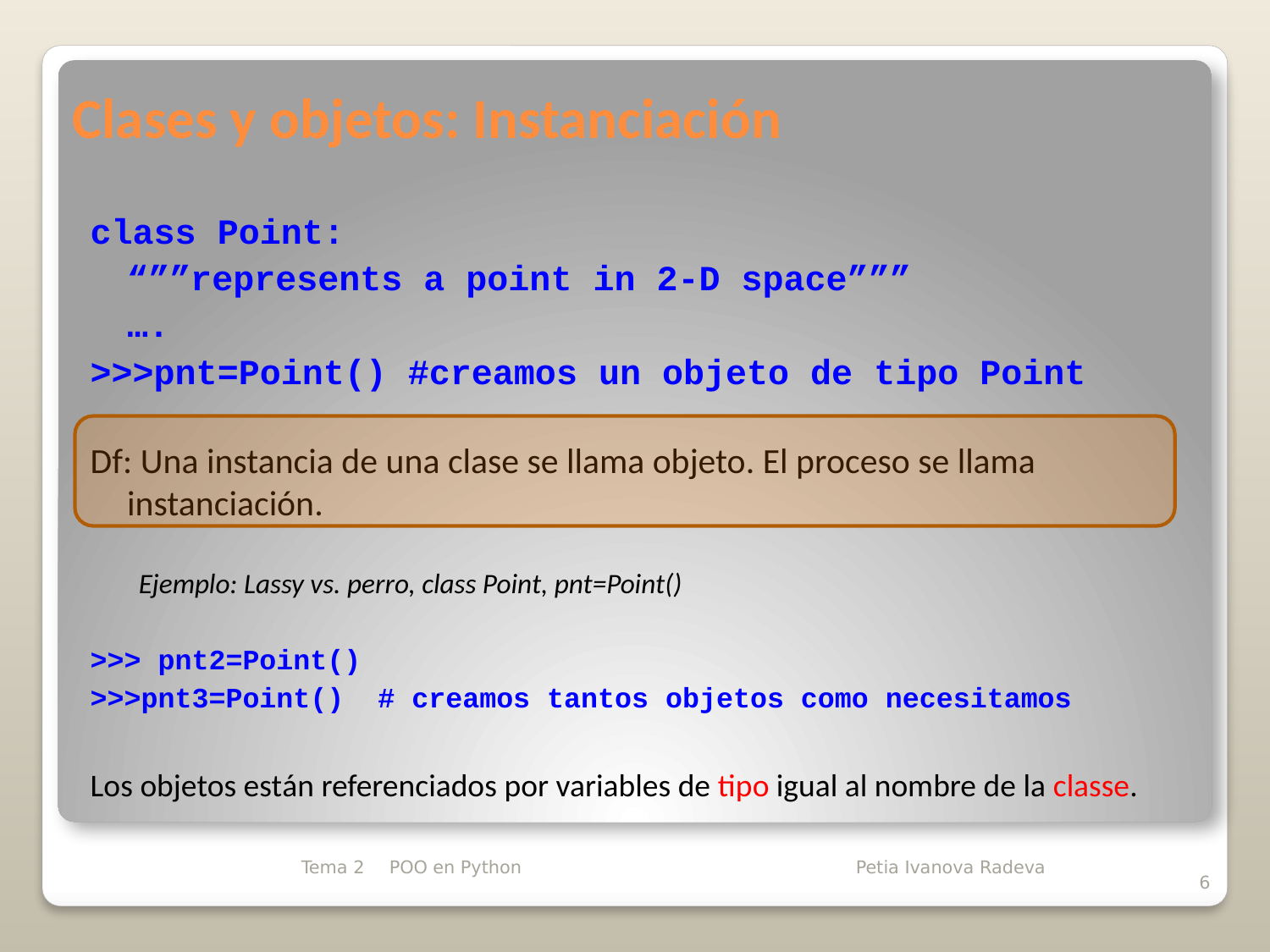

# Clases y objetos: Instanciación
class Point:
	“””represents a point in 2-D space”””
	….
>>>pnt=Point() #creamos un objeto de tipo Point

Df: Una instancia de una clase se llama objeto. El proceso se llama instanciación.

Ejemplo: Lassy vs. perro, class Point, pnt=Point()

>>> pnt2=Point()
>>>pnt3=Point()  # creamos tantos objetos como necesitamos

Los objetos están referenciados por variables de tipo igual al nombre de la classe.

Tema 2
POO en Python
6